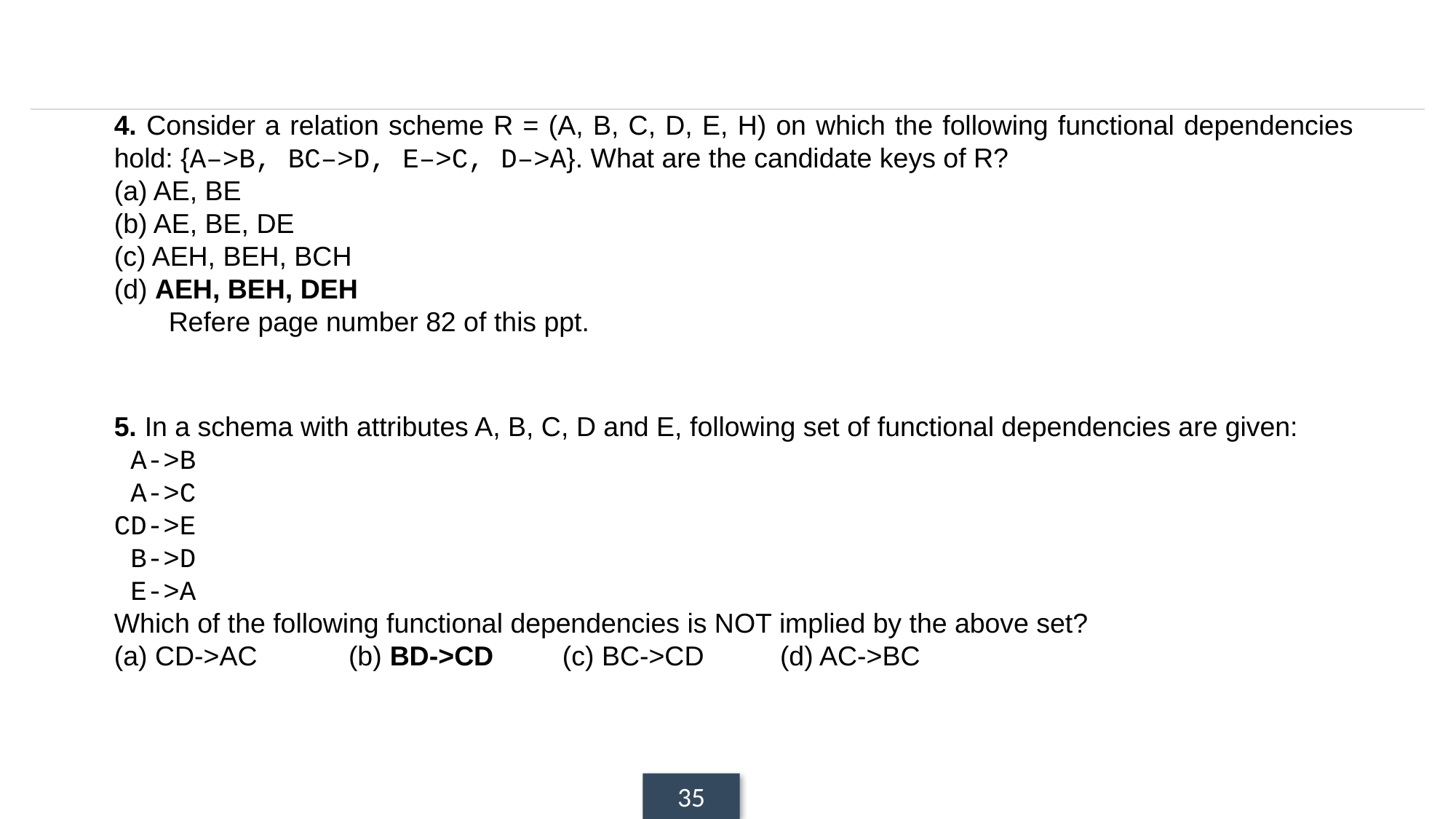

#
4. Consider a relation scheme R = (A, B, C, D, E, H) on which the following functional dependencies hold: {A–>B, BC–>D, E–>C, D–>A}. What are the candidate keys of R?
(a) AE, BE
(b) AE, BE, DE
(c) AEH, BEH, BCH
(d) AEH, BEH, DEH
Refere page number 82 of this ppt.

5. In a schema with attributes A, B, C, D and E, following set of functional dependencies are given:
 A->B
 A->C
CD->E
 B->D
 E->A
Which of the following functional dependencies is NOT implied by the above set?
(a) CD->AC            (b) BD->CD         (c) BC->CD          (d) AC->BC